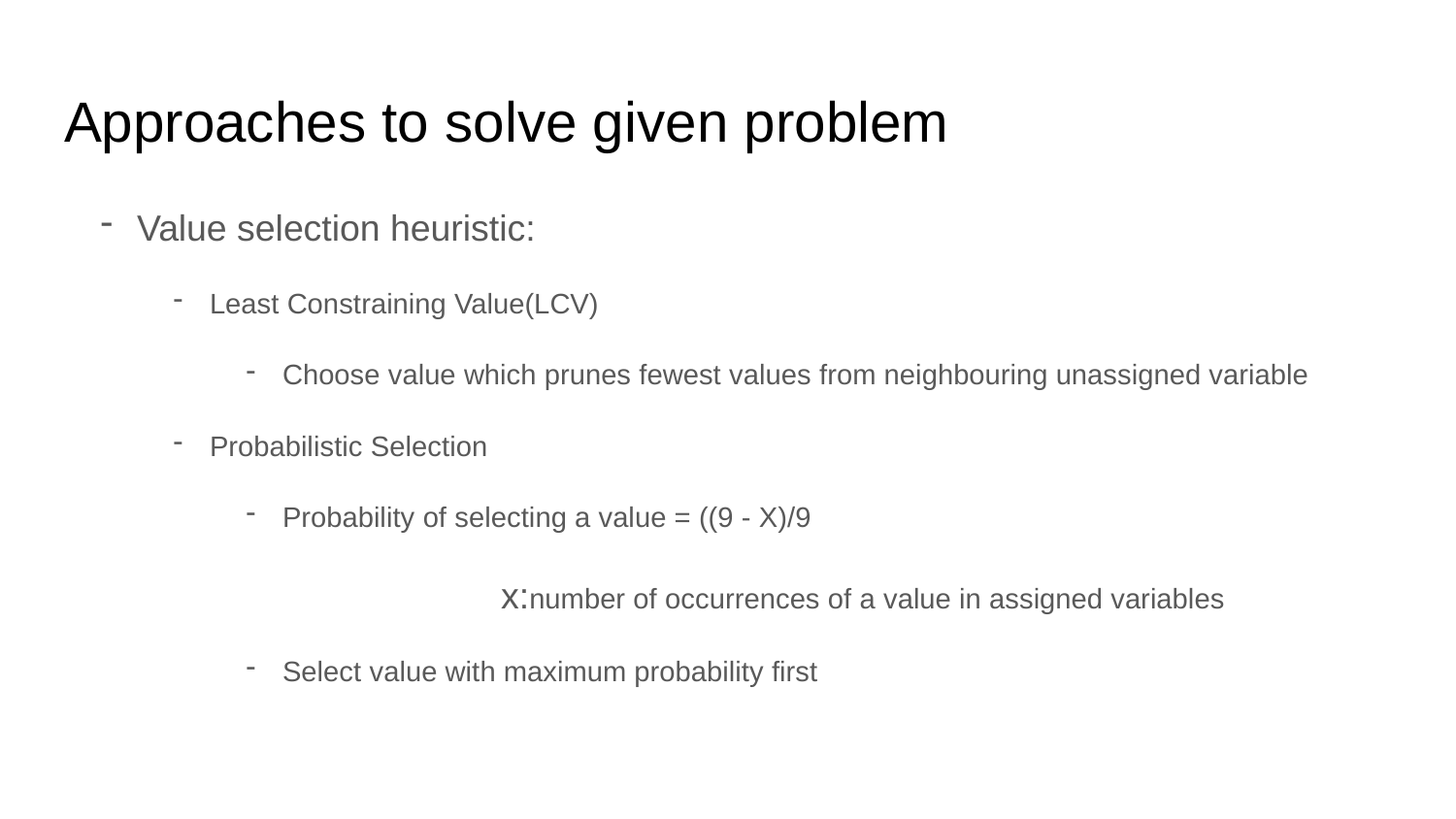

# Approaches to solve given problem

Value selection heuristic:
Least Constraining Value(LCV)
Choose value which prunes fewest values from neighbouring unassigned variable
Probabilistic Selection
Probability of selecting a value = ((9 - X)/9
		x:number of occurrences of a value in assigned variables
Select value with maximum probability first